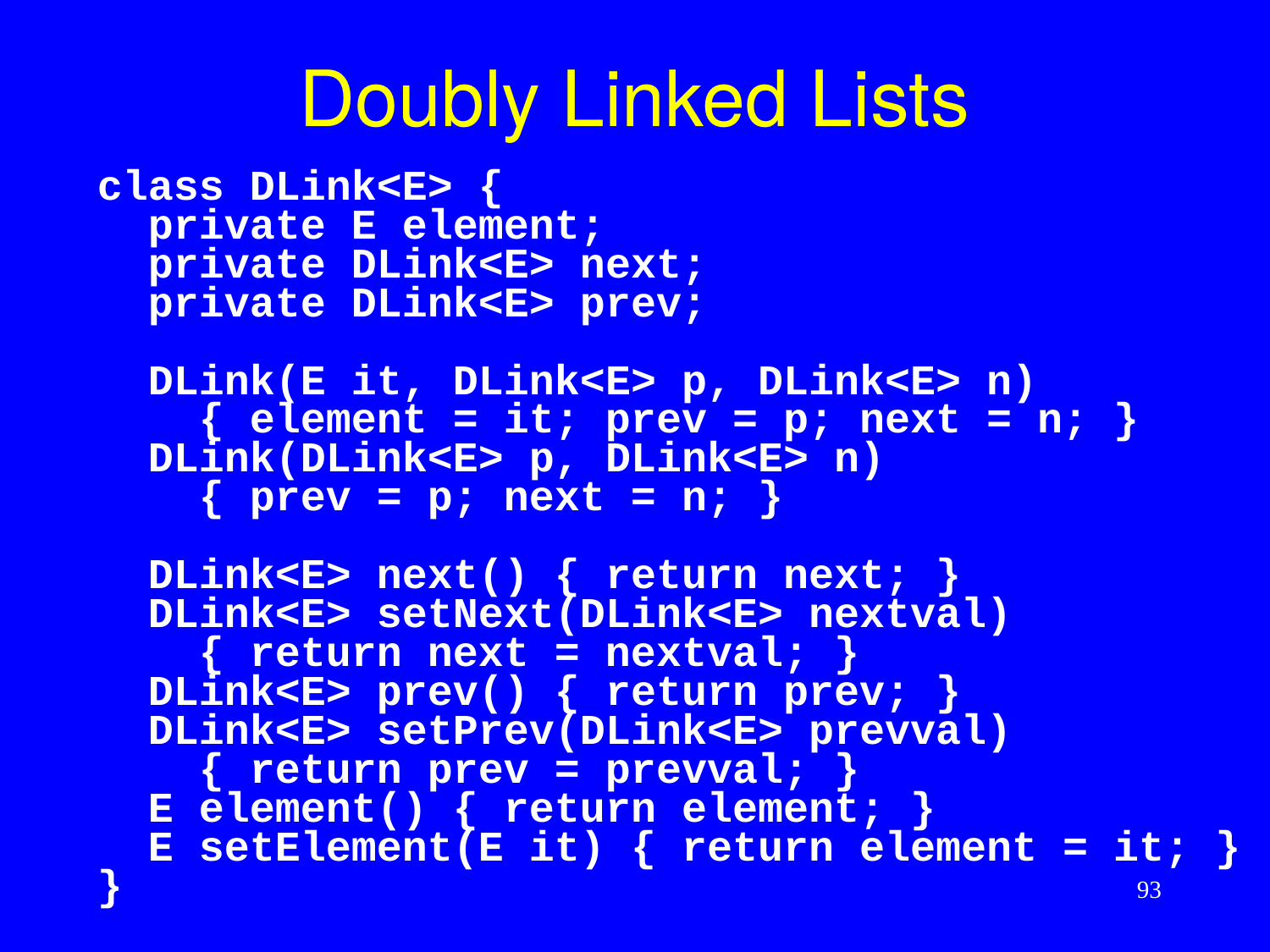

# Doubly Linked Lists
class DLink<E> {
  private E element;
  private DLink<E> next;
  private DLink<E> prev;

  DLink(E it, DLink<E> p, DLink<E> n)
    { element = it; prev = p; next = n; }
  DLink(DLink<E> p, DLink<E> n)
    { prev = p; next = n; }

  DLink<E> next() { return next; }
  DLink<E> setNext(DLink<E> nextval)
    { return next = nextval; }
  DLink<E> prev() { return prev; }
  DLink<E> setPrev(DLink<E> prevval)
    { return prev = prevval; }
  E element() { return element; }
  E setElement(E it) { return element = it; }
}
93